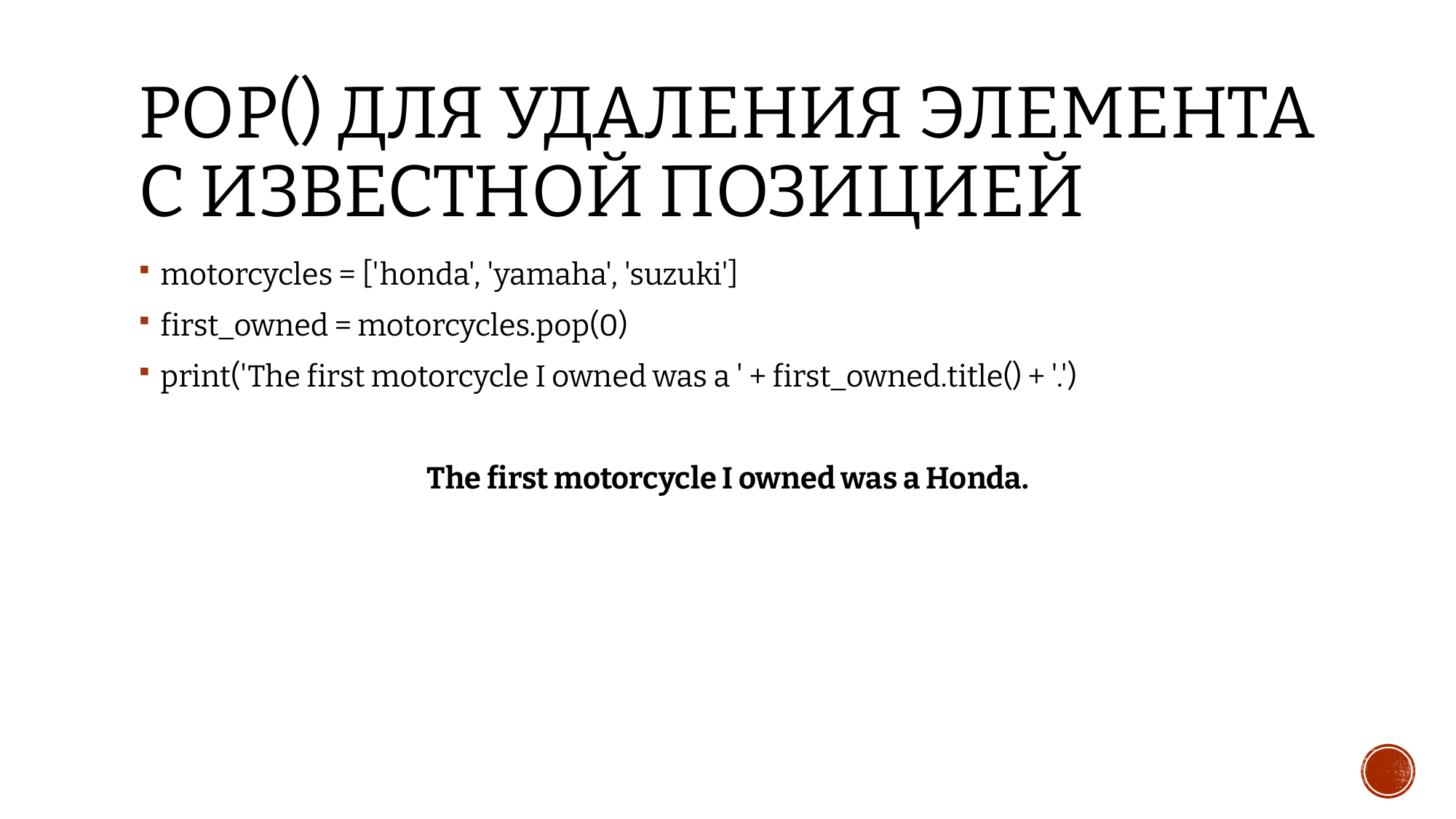

# Pop() для удаления элемента с известной позицией
motorcycles = ['honda', 'yamaha', 'suzuki']
first_owned = motorcycles.pop(0)
print('The first motorcycle I owned was a ' + first_owned.title() + '.')

The first motorcycle I owned was a Honda.